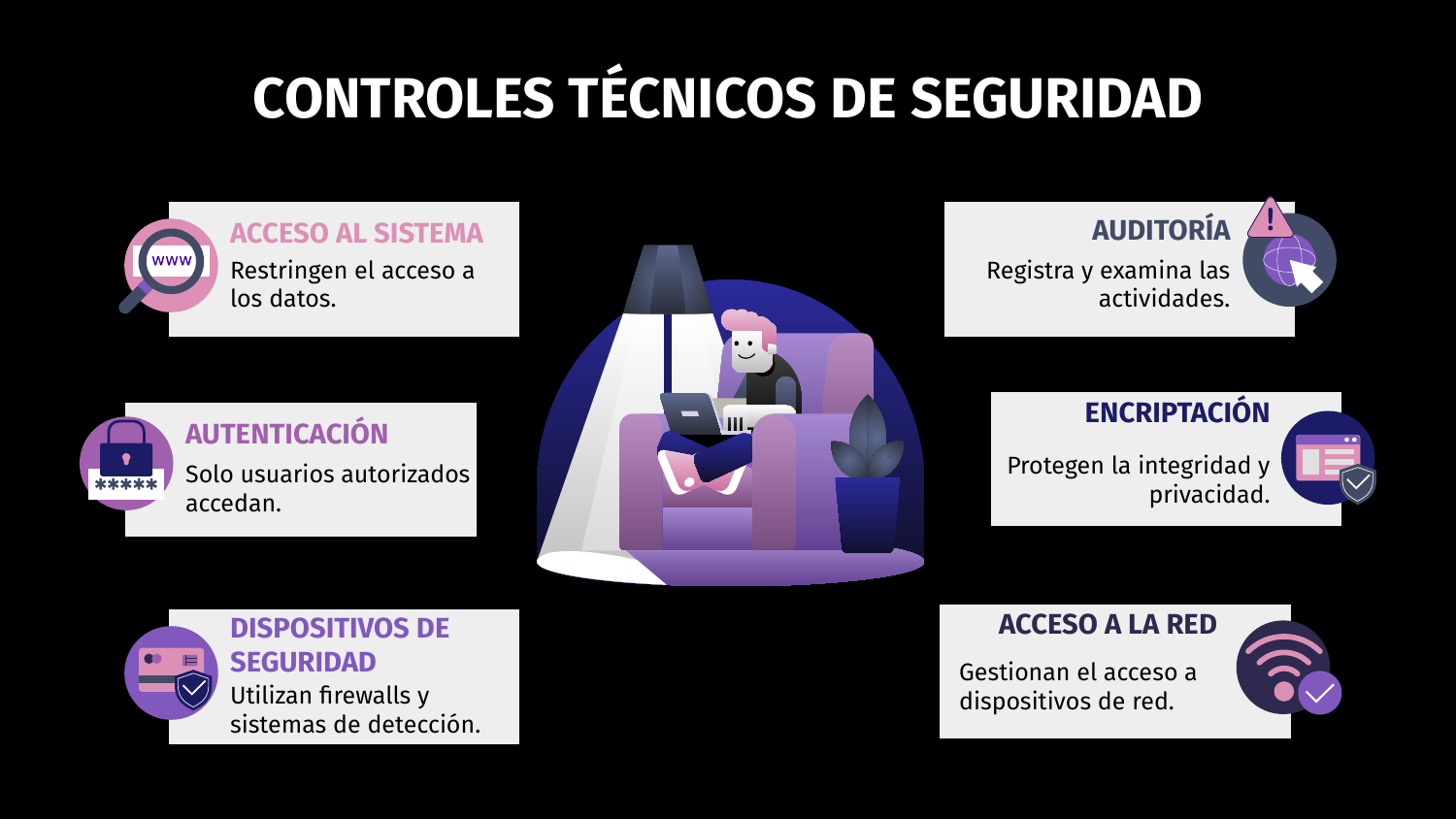

# CONTROLES TÉCNICOS DE SEGURIDAD

AUDITORÍA
Registra y examina las actividades.
ACCESO AL SISTEMA
Restringen el acceso a los datos.

ENCRIPTACIÓN
Protegen la integridad y privacidad.

AUTENTICACIÓN
Solo usuarios autorizados accedan.
ACCESO A LA RED
Gestionan el acceso a dispositivos de red.

}

DISPOSITIVOS DE SEGURIDAD
Utilizan firewalls y sistemas de detección.